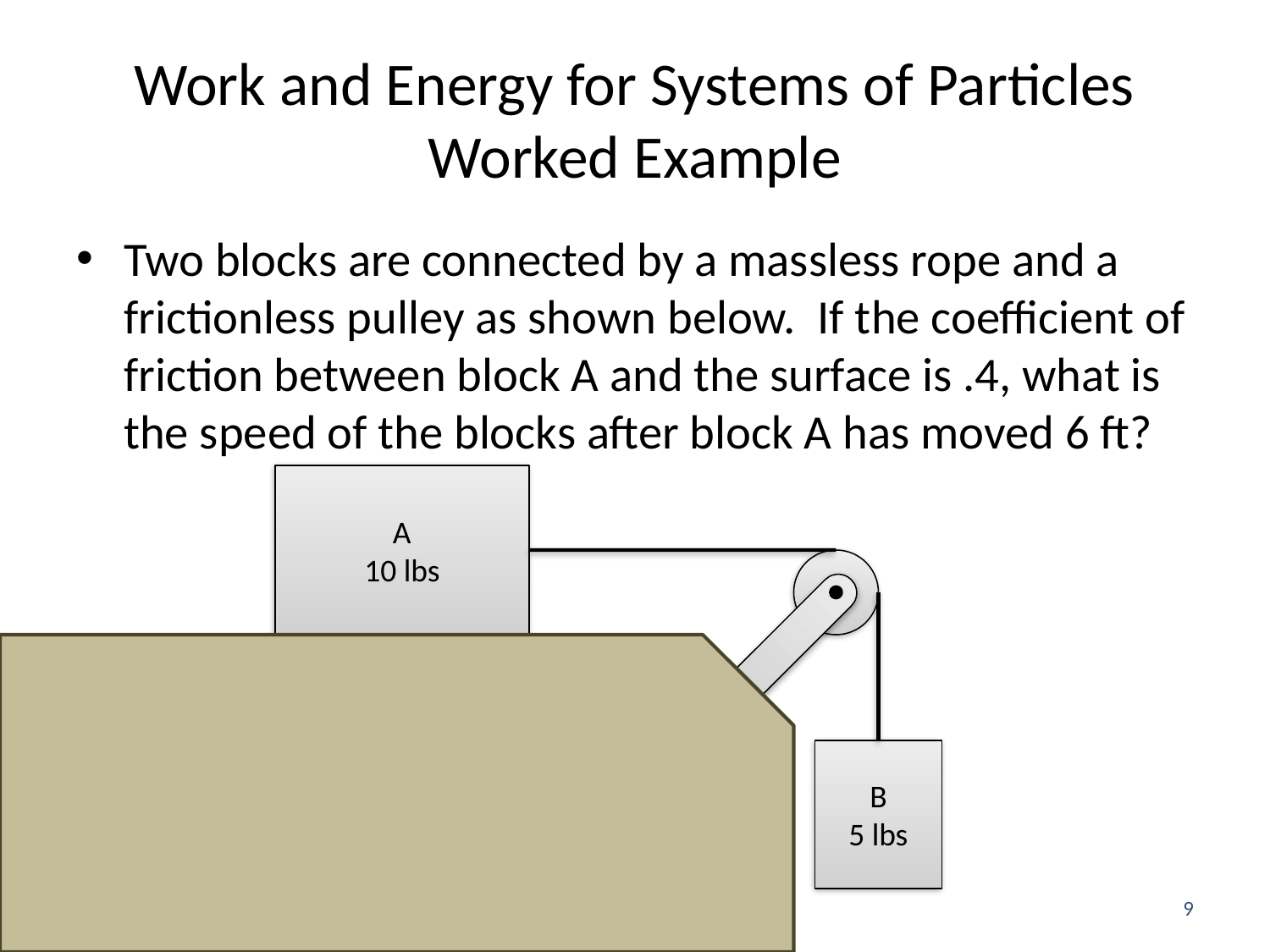

# Work and Energy for Systems of Particles Worked Example
Two blocks are connected by a massless rope and a frictionless pulley as shown below.  If the coefficient of friction between block A and the surface is .4, what is the speed of the blocks after block A has moved 6 ft?
A
10 lbs

B
5 lbs
9